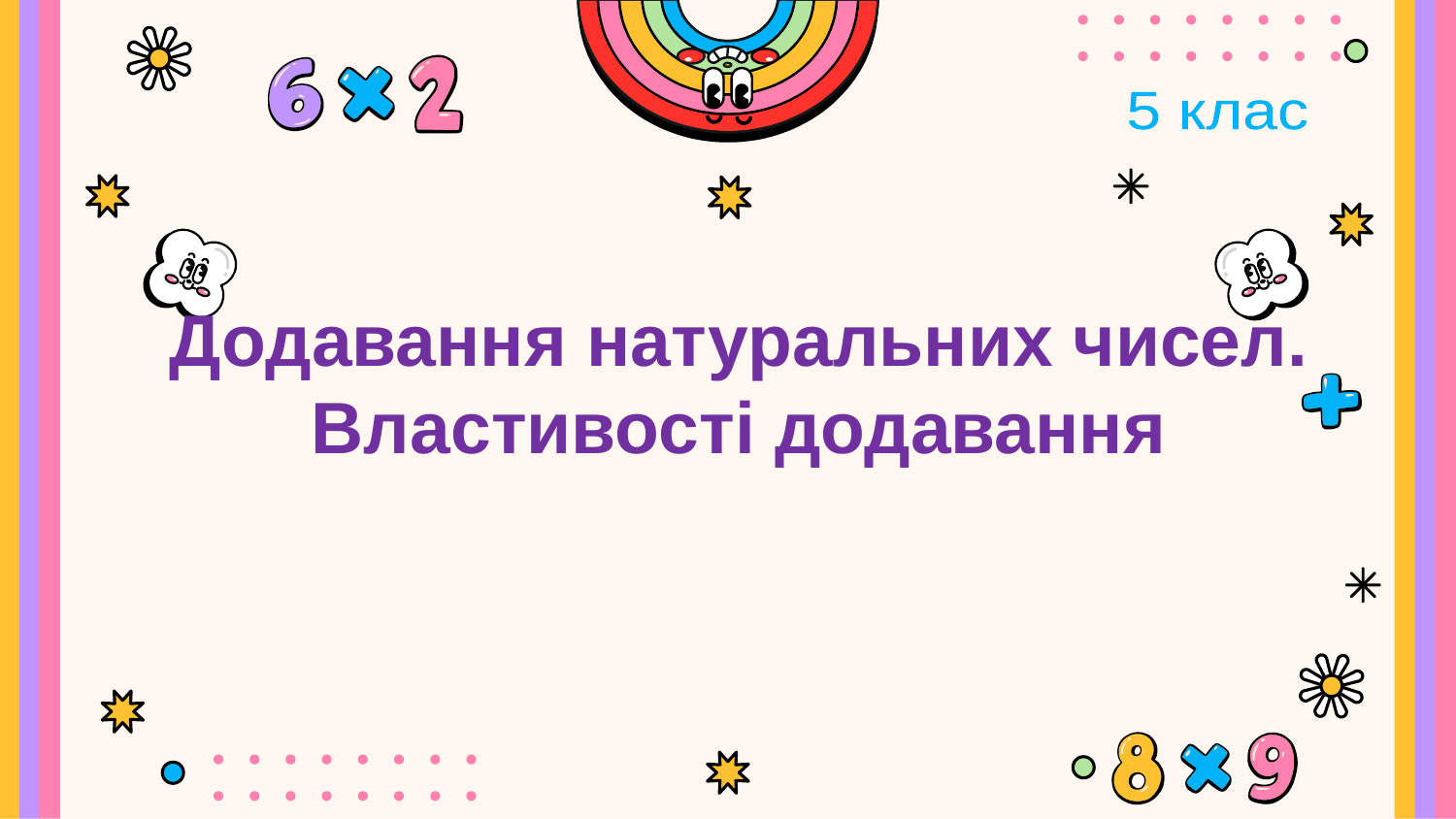

5 клас

Додавання натуральних чисел.
Властивості додавання